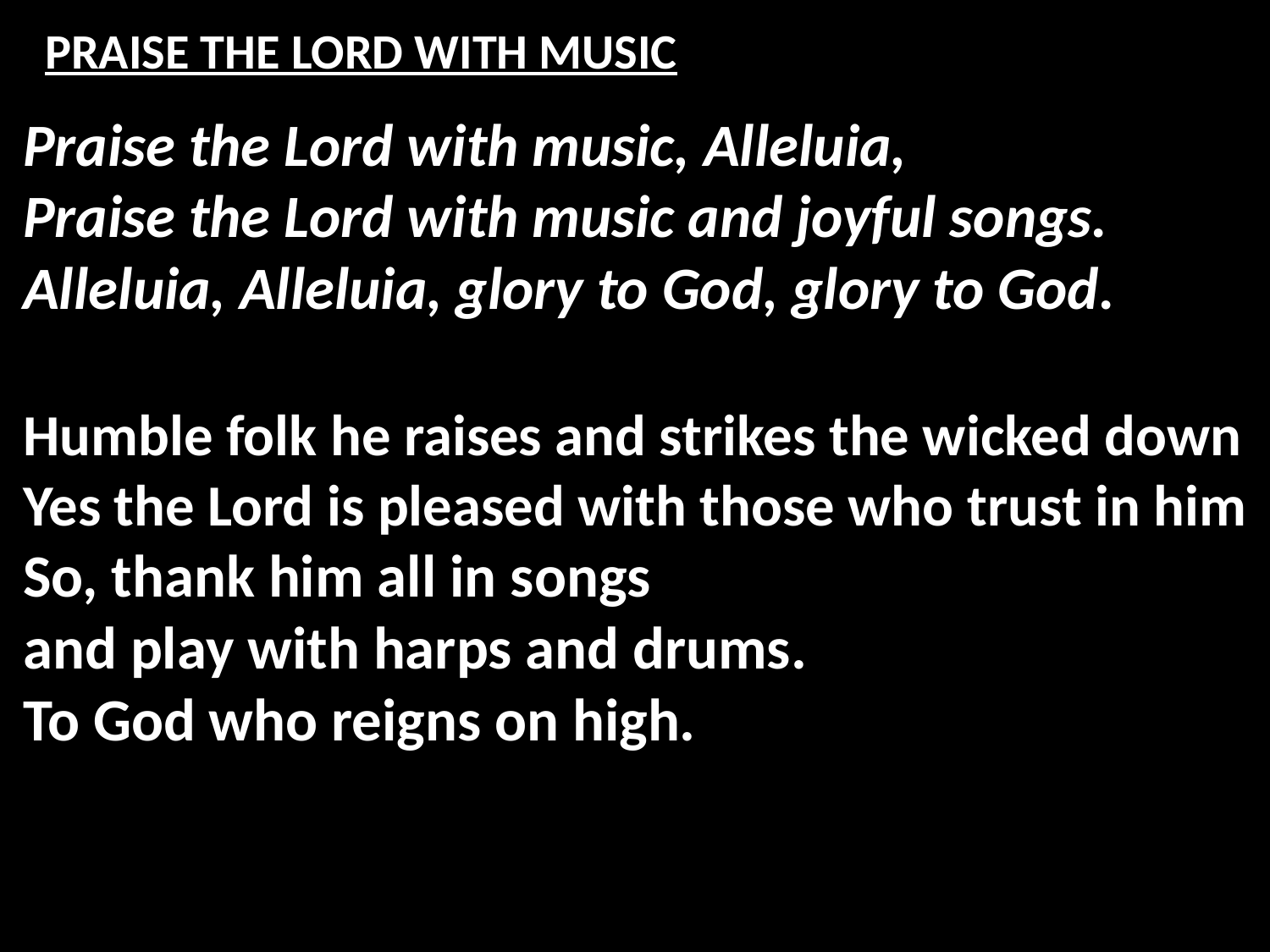

# PRAISE THE LORD WITH MUSIC
Praise the Lord with music, Alleluia,
Praise the Lord with music and joyful songs.
Alleluia, Alleluia, glory to God, glory to God.

Humble folk he raises and strikes the wicked down
Yes the Lord is pleased with those who trust in him
So, thank him all in songs
and play with harps and drums.
To God who reigns on high.